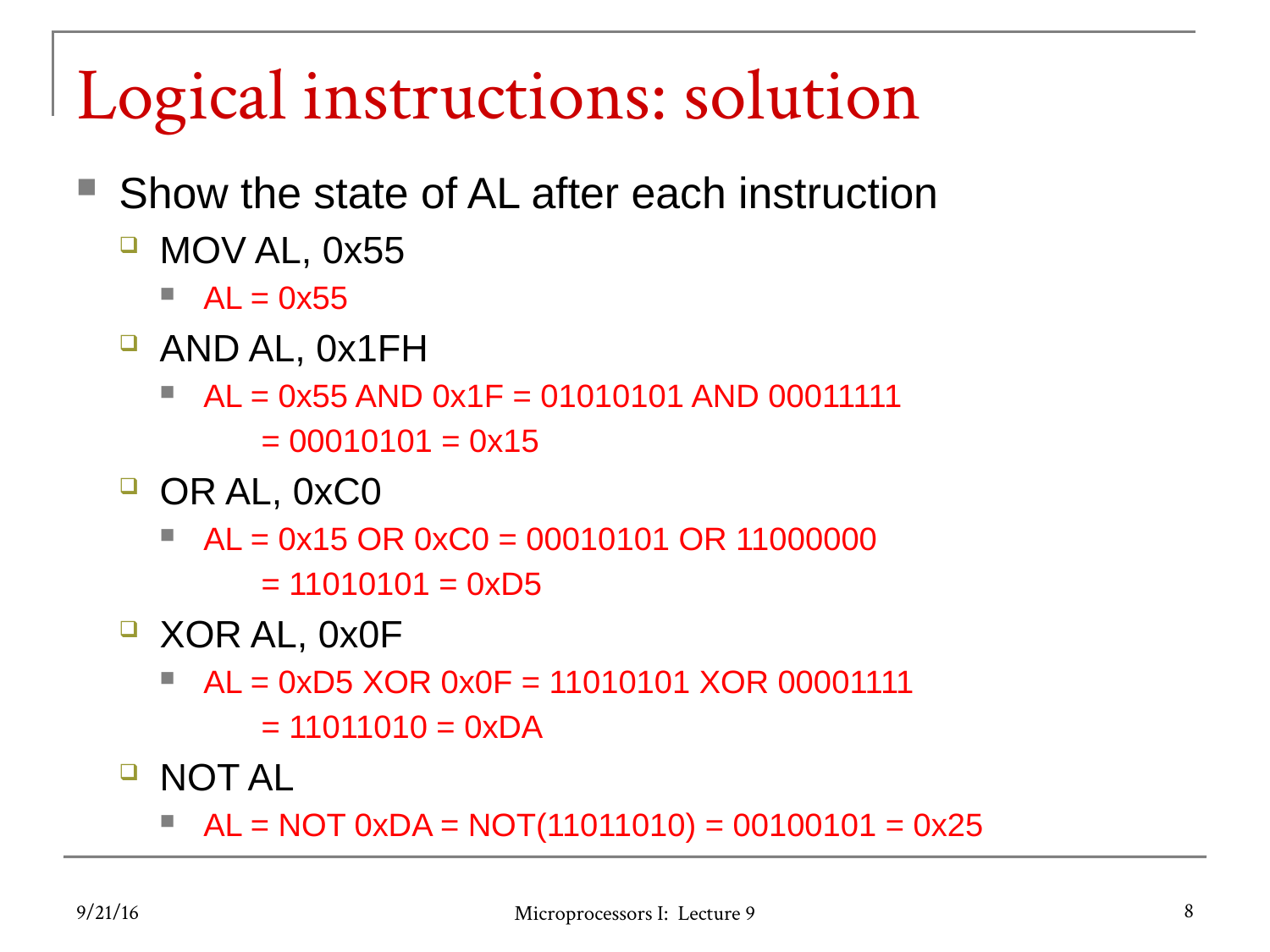

# Logical instructions: solution
Show the state of AL after each instruction
MOV AL, 0x55
AL = 0x55
AND AL, 0x1FH
AL = 0x55 AND 0x1F = 01010101 AND 00011111
        = 00010101 = 0x15
OR AL, 0xC0
AL = 0x15 OR 0xC0 = 00010101 OR 11000000
        = 11010101 = 0xD5
XOR AL, 0x0F
AL = 0xD5 XOR 0x0F = 11010101 XOR 00001111
        = 11011010 = 0xDA
NOT AL
AL = NOT 0xDA = NOT(11011010) = 00100101 = 0x25

9/21/16
8
Microprocessors I:  Lecture 9